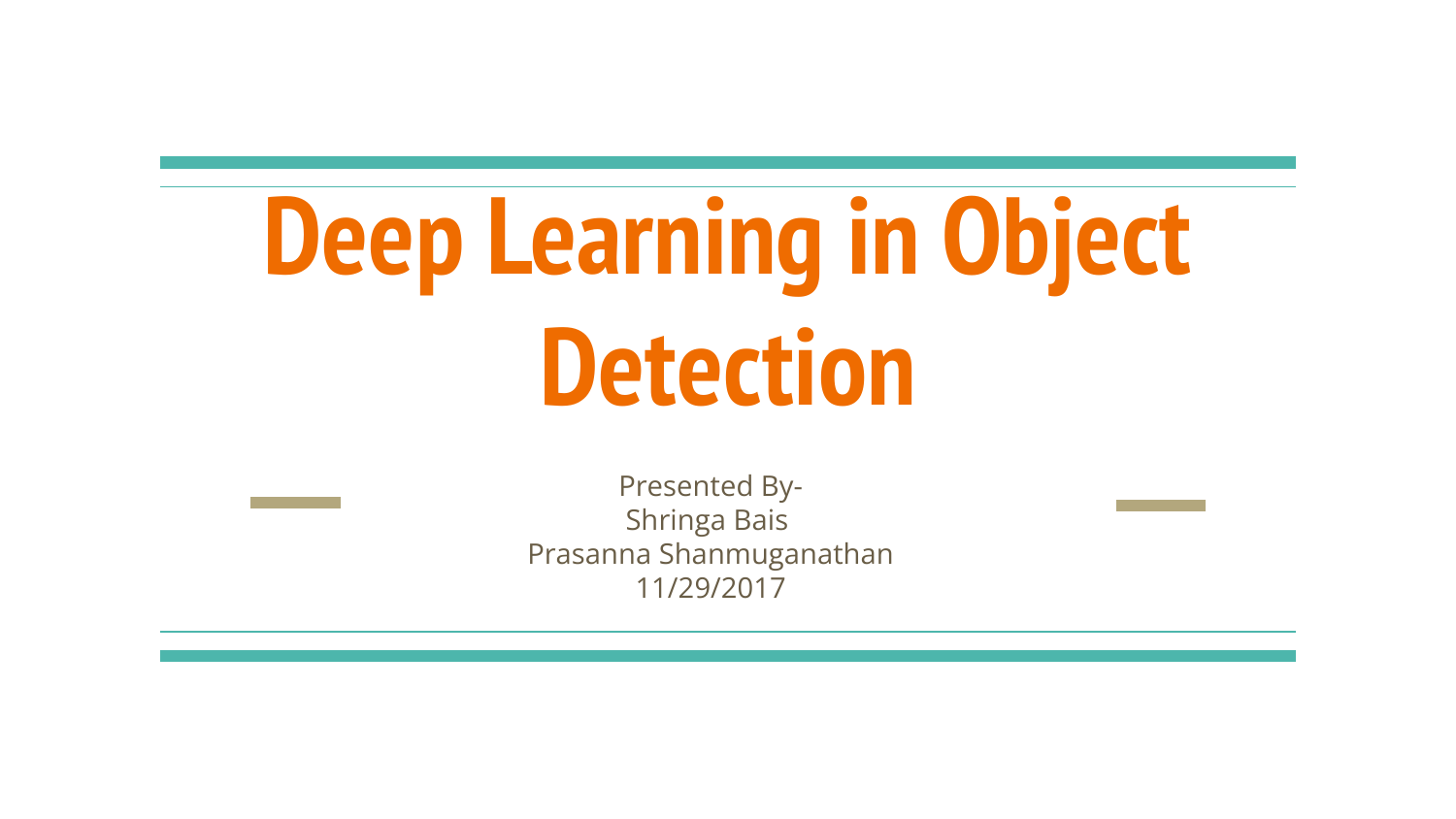

# Deep Learning in Object Detection
Presented By-
Shringa Bais
Prasanna Shanmuganathan
11/29/2017